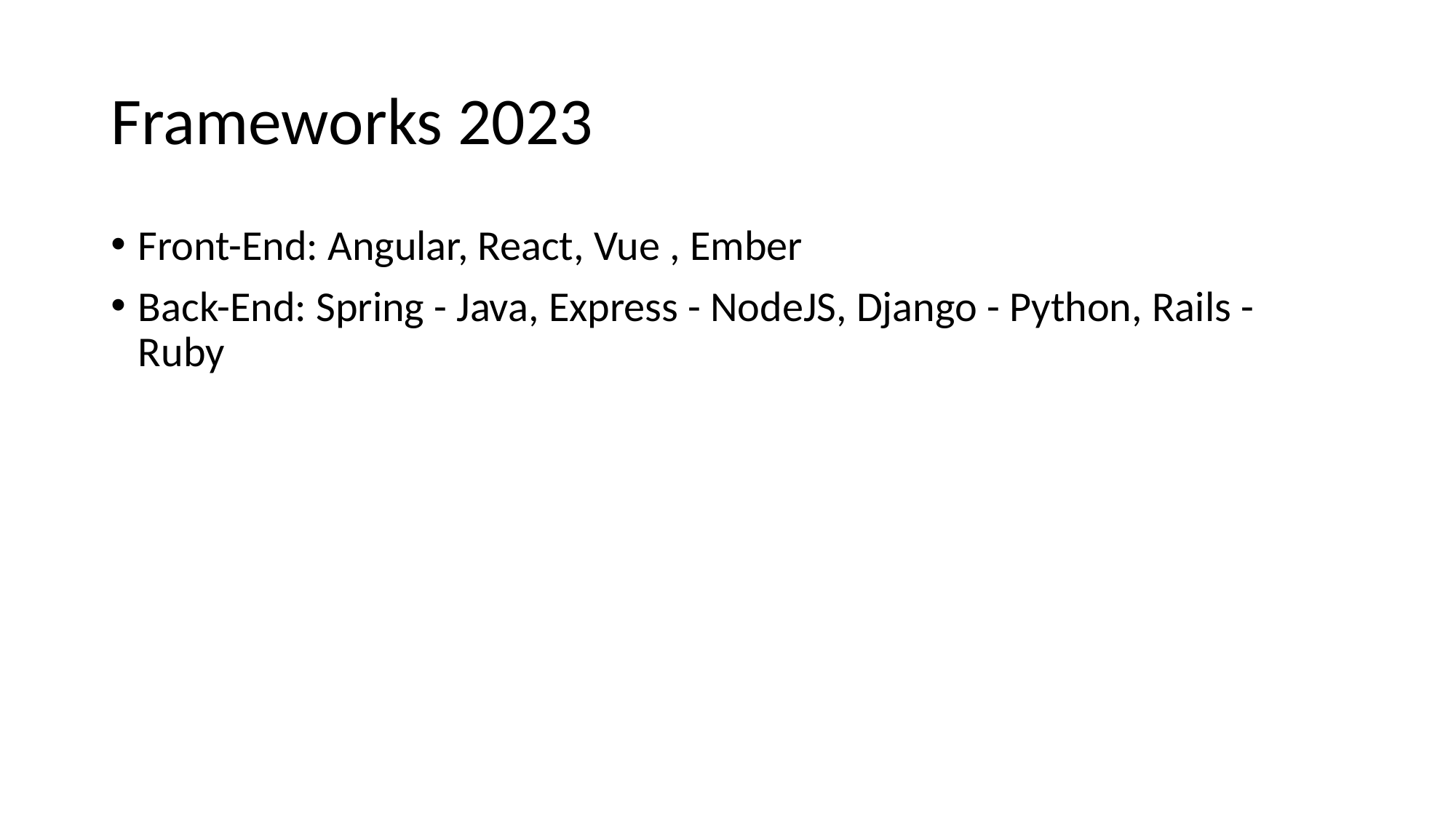

# Frameworks 2023
Front-End: Angular, React, Vue , Ember
Back-End: Spring - Java, Express - NodeJS, Django - Python, Rails - Ruby